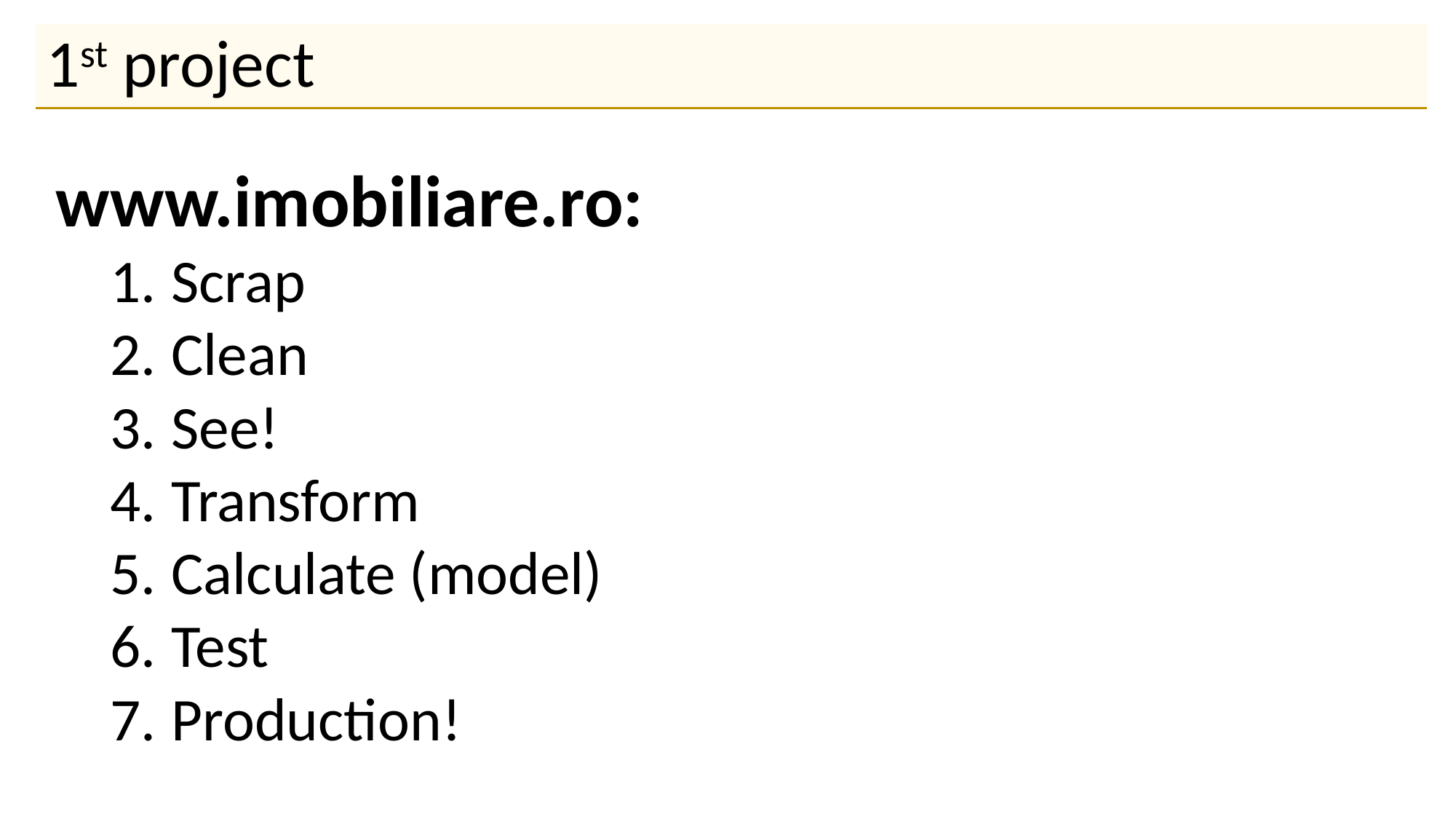

# 1st project
www.imobiliare.ro:
Scrap
Clean
See!
Transform
Calculate (model)
Test
Production!